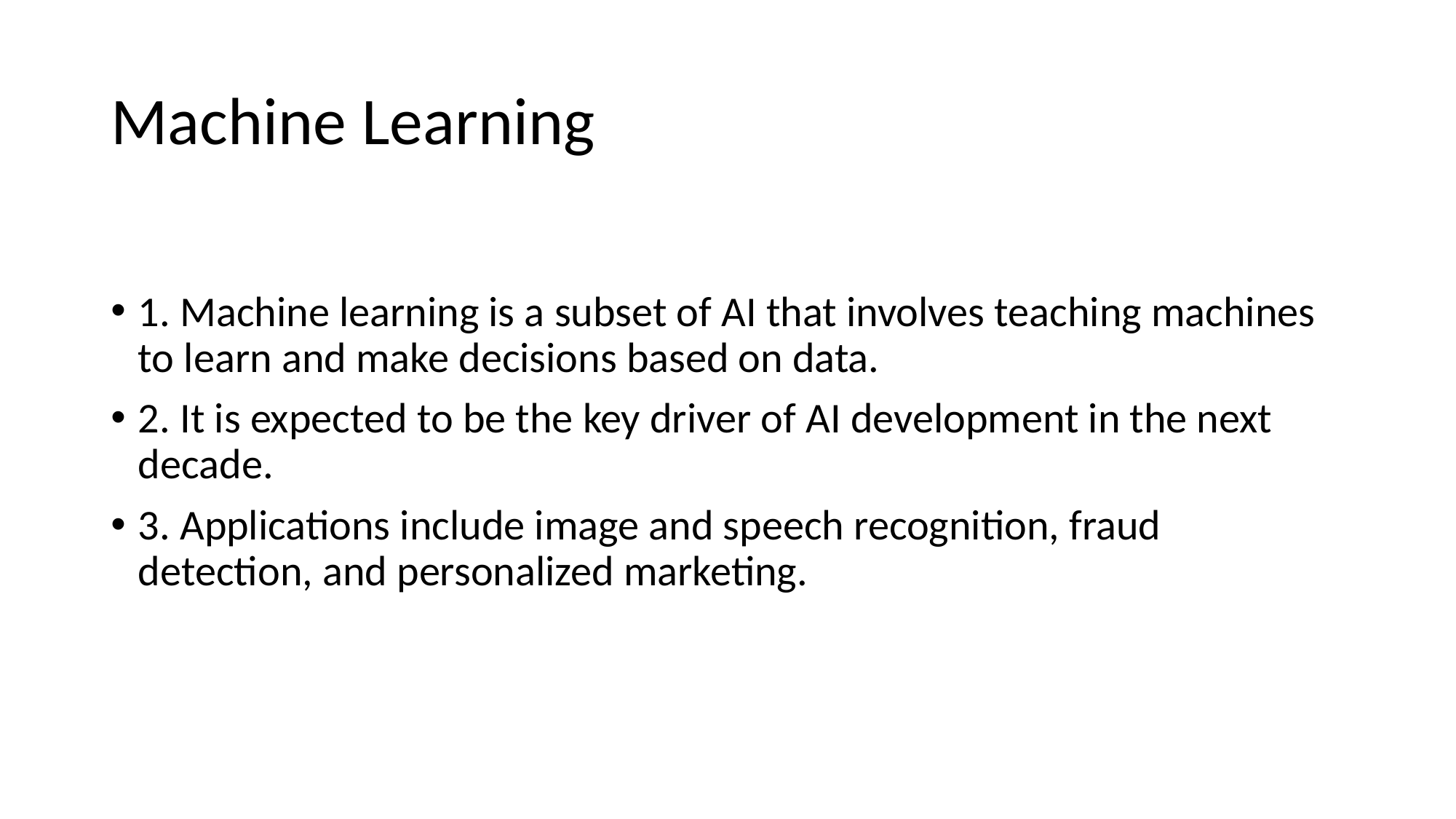

# Machine Learning

1. Machine learning is a subset of AI that involves teaching machines to learn and make decisions based on data.
2. It is expected to be the key driver of AI development in the next decade.
3. Applications include image and speech recognition, fraud detection, and personalized marketing.